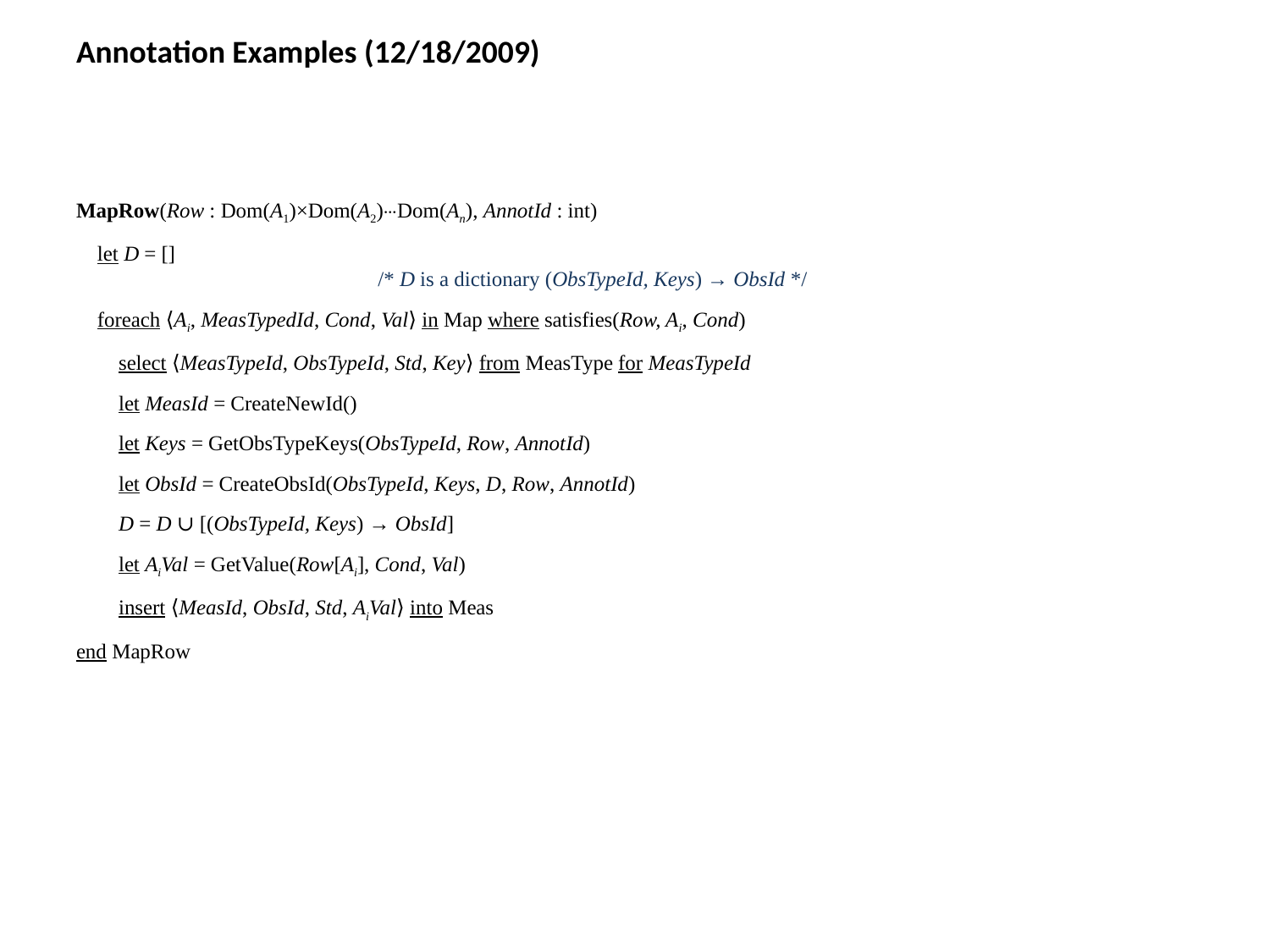

# Annotation Examples (12/18/2009)
MapRow(Row : Dom(A1)×Dom(A2)⋯Dom(An), AnnotId : int)
    let D = [] 										/* D is a dictionary (ObsTypeId, Keys) → ObsId */
    foreach ⟨Ai, MeasTypedId, Cond, Val⟩ in Map where satisfies(Row, Ai, Cond)
        select ⟨MeasTypeId, ObsTypeId, Std, Key⟩ from MeasType for MeasTypeId
        let MeasId = CreateNewId()
        let Keys = GetObsTypeKeys(ObsTypeId, Row, AnnotId)
        let ObsId = CreateObsId(ObsTypeId, Keys, D, Row, AnnotId)
        D = D ∪ [(ObsTypeId, Keys) → ObsId]
        let AiVal = GetValue(Row[Ai], Cond, Val)
        insert ⟨MeasId, ObsId, Std, AiVal⟩ into Meas
end MapRow